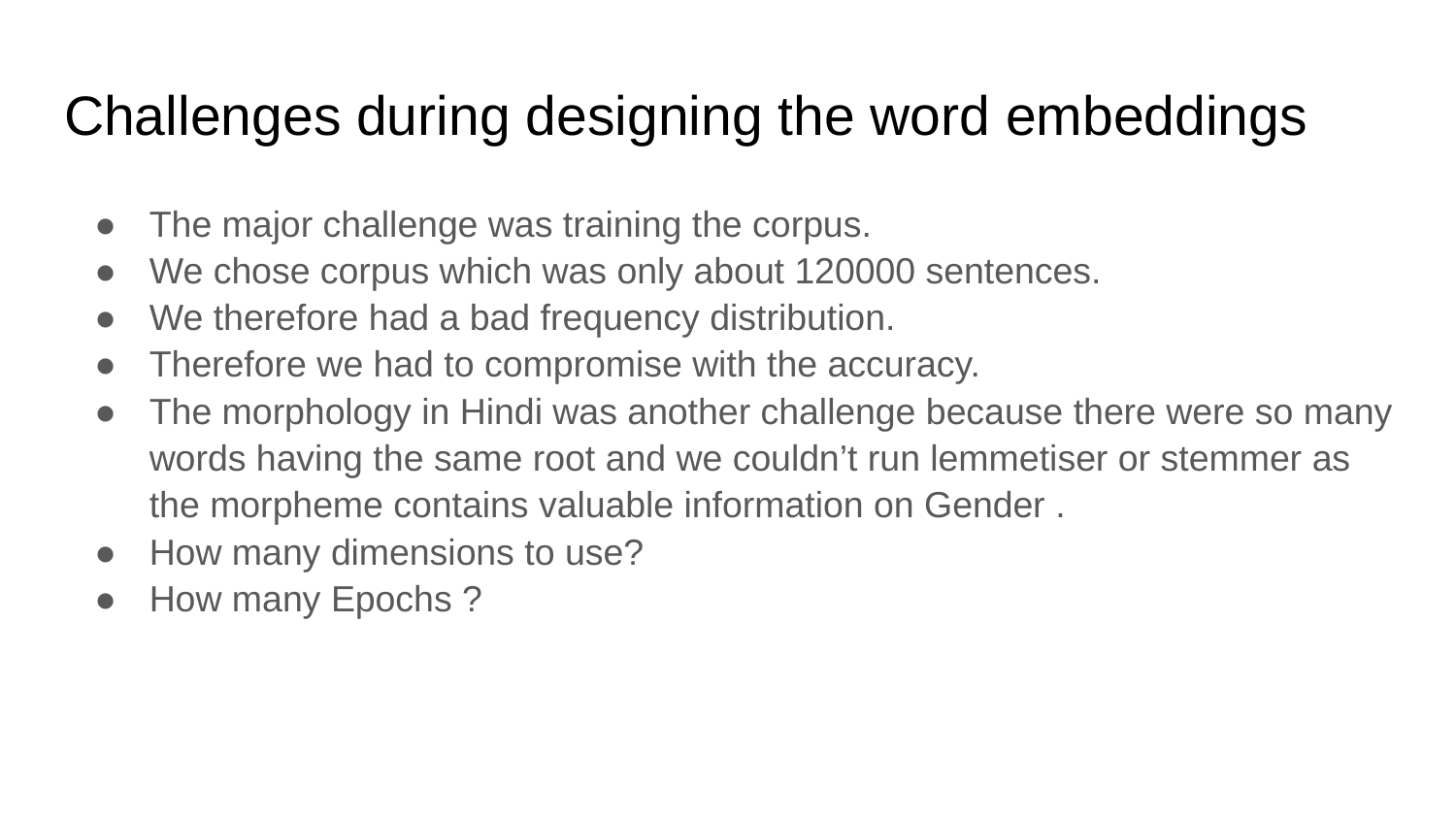

# Challenges during designing the word embeddings
The major challenge was training the corpus.
We chose corpus which was only about 120000 sentences.
We therefore had a bad frequency distribution.
Therefore we had to compromise with the accuracy.
The morphology in Hindi was another challenge because there were so many words having the same root and we couldn’t run lemmetiser or stemmer as the morpheme contains valuable information on Gender .
How many dimensions to use?
How many Epochs ?